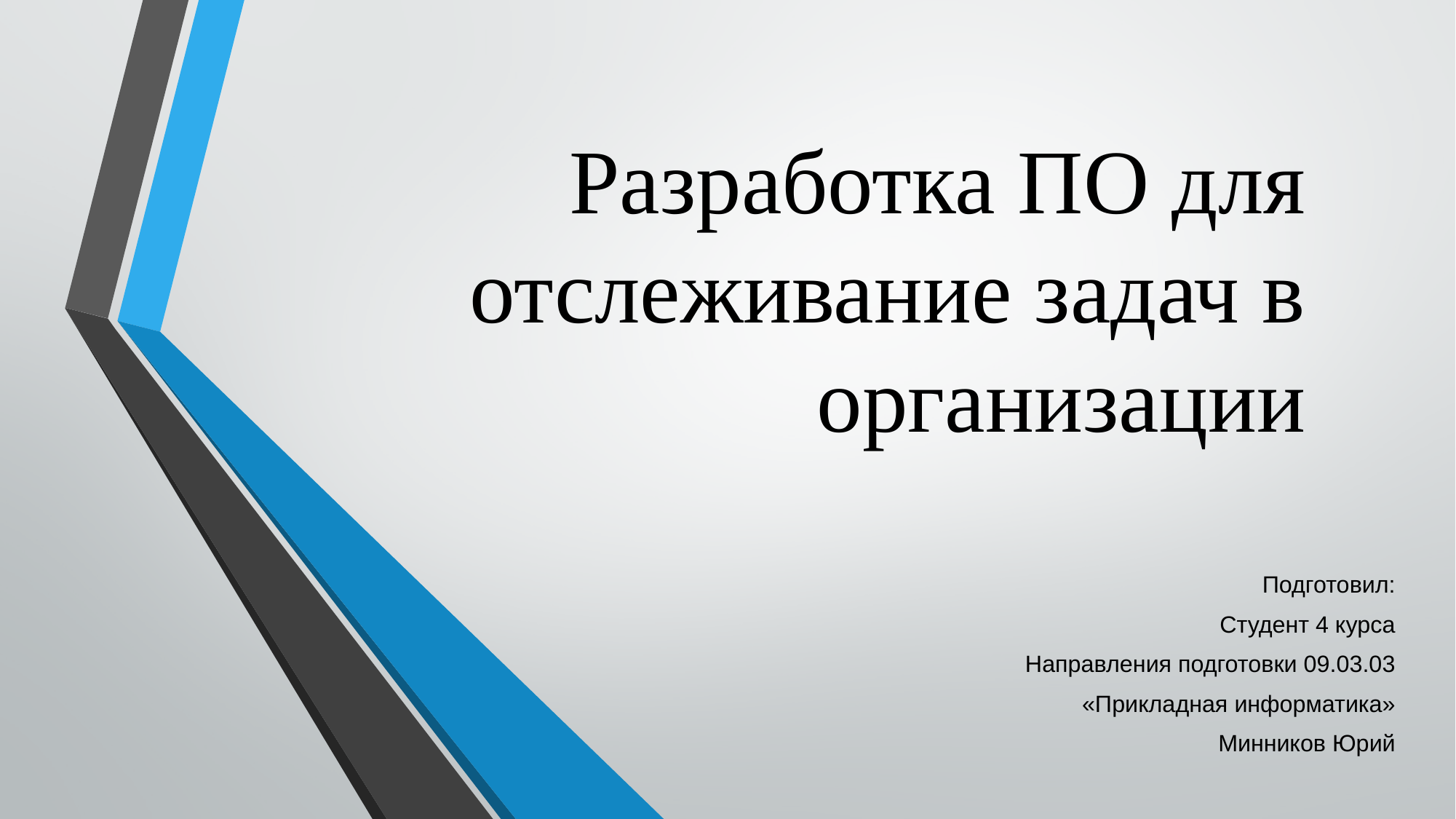

# Разработка ПО для отслеживание задач в организации
Подготовил:
Студент 4 курса
Направления подготовки 09.03.03
«Прикладная информатика»
Минников Юрий